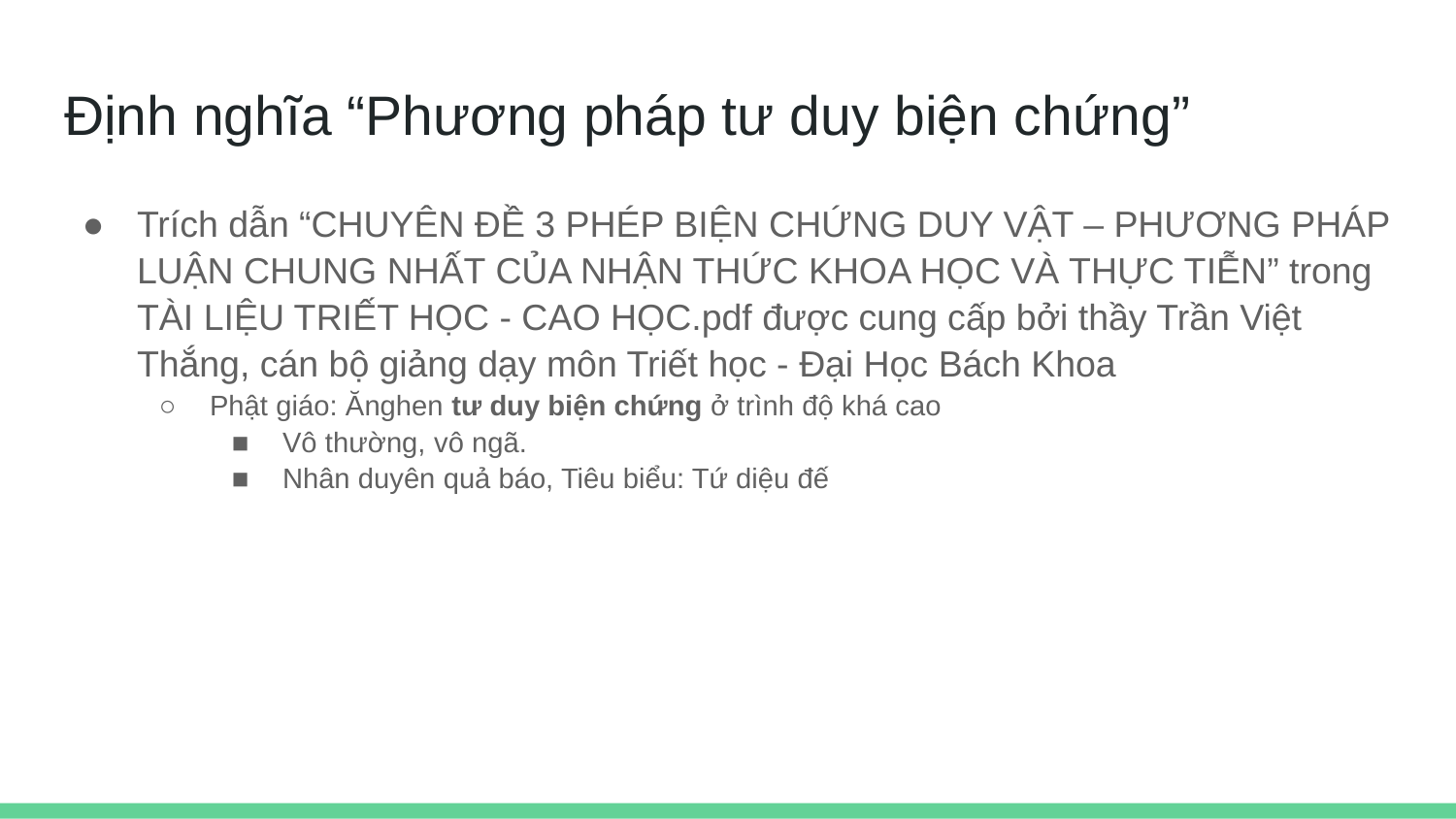

# Định nghĩa “Phương pháp tư duy biện chứng”
Trích dẫn “CHUYÊN ĐỀ 3 PHÉP BIỆN CHỨNG DUY VẬT – PHƯƠNG PHÁP LUẬN CHUNG NHẤT CỦA NHẬN THỨC KHOA HỌC VÀ THỰC TIỄN” trong TÀI LIỆU TRIẾT HỌC - CAO HỌC.pdf được cung cấp bởi thầy Trần Việt Thắng, cán bộ giảng dạy môn Triết học - Đại Học Bách Khoa
Phật giáo: Ănghen tư duy biện chứng ở trình độ khá cao
Vô thường, vô ngã.
Nhân duyên quả báo, Tiêu biểu: Tứ diệu đế